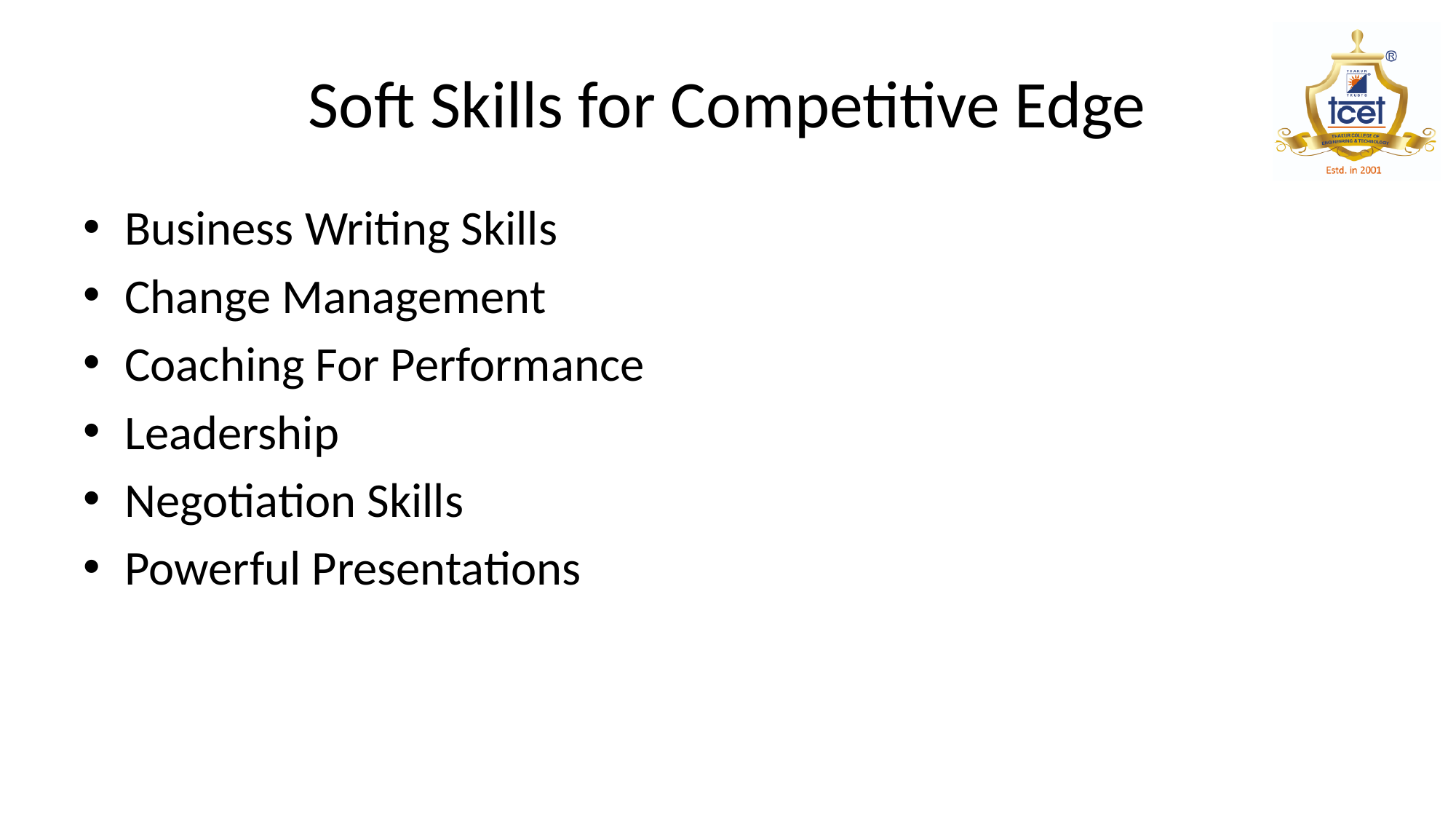

# Soft Skills for Competitive Edge
Business Writing Skills
Change Management
Coaching For Performance
Leadership
Negotiation Skills
Powerful Presentations